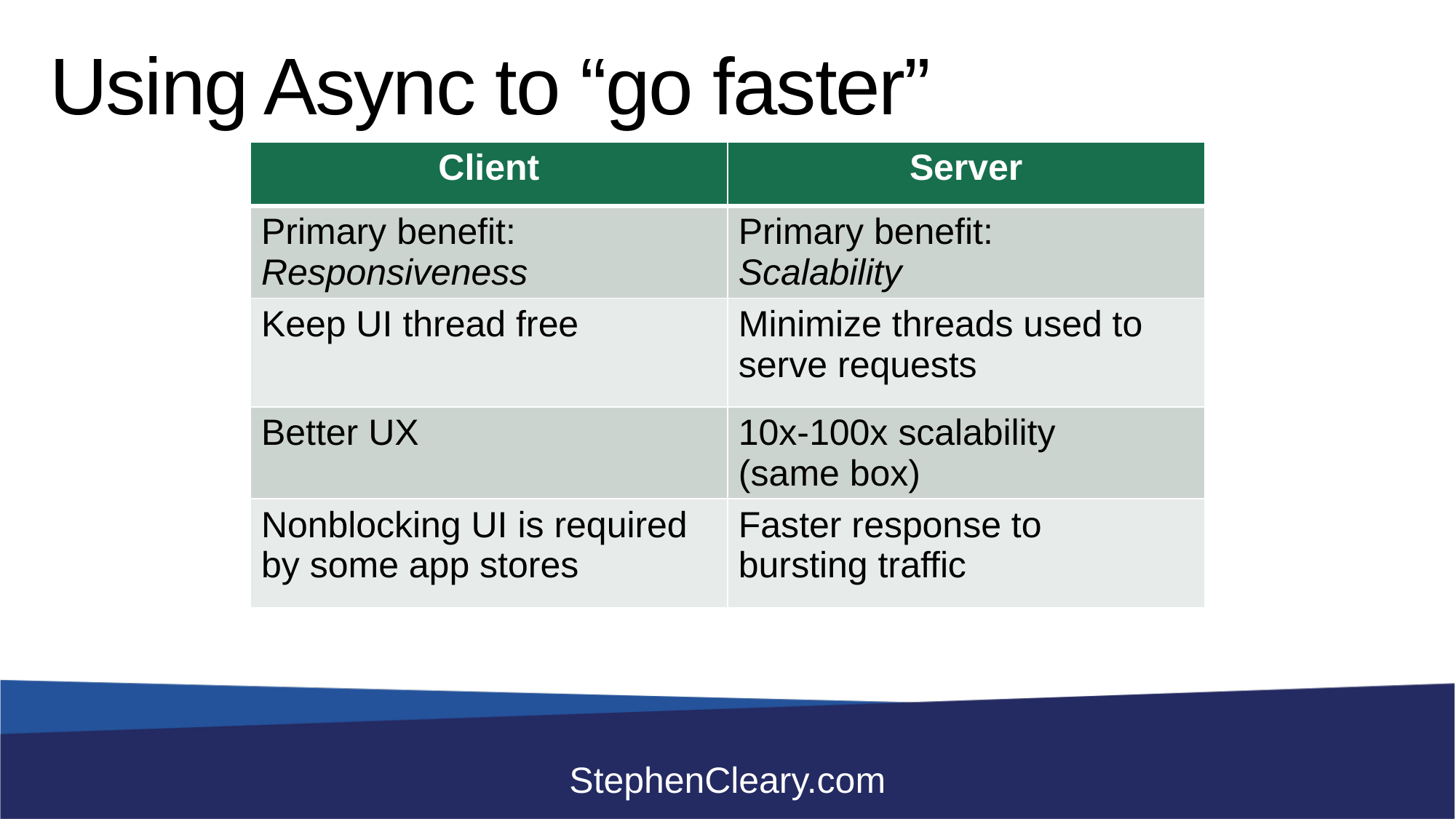

# Using Async to “go faster”
| Client | Server |
| --- | --- |
| Primary benefit: Responsiveness | Primary benefit: Scalability |
| Keep UI thread free | Minimize threads used to serve requests |
| Better UX | 10x-100x scalability (same box) |
| Nonblocking UI is required by some app stores | Faster response to bursting traffic |